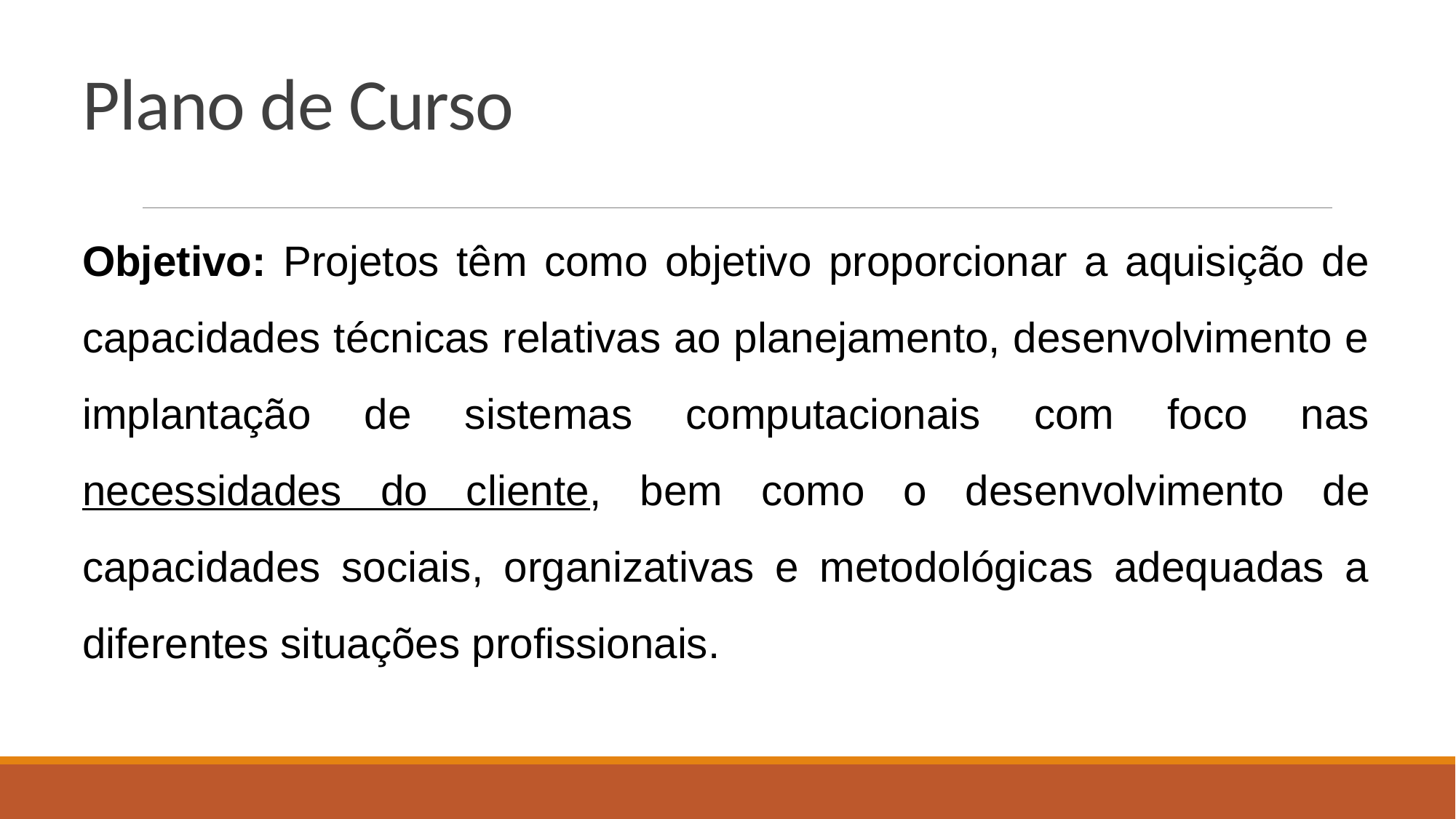

# Plano de Curso
Objetivo: Projetos têm como objetivo proporcionar a aquisição de capacidades técnicas relativas ao planejamento, desenvolvimento e implantação de sistemas computacionais com foco nas necessidades do cliente, bem como o desenvolvimento de capacidades sociais, organizativas e metodológicas adequadas a diferentes situações profissionais.